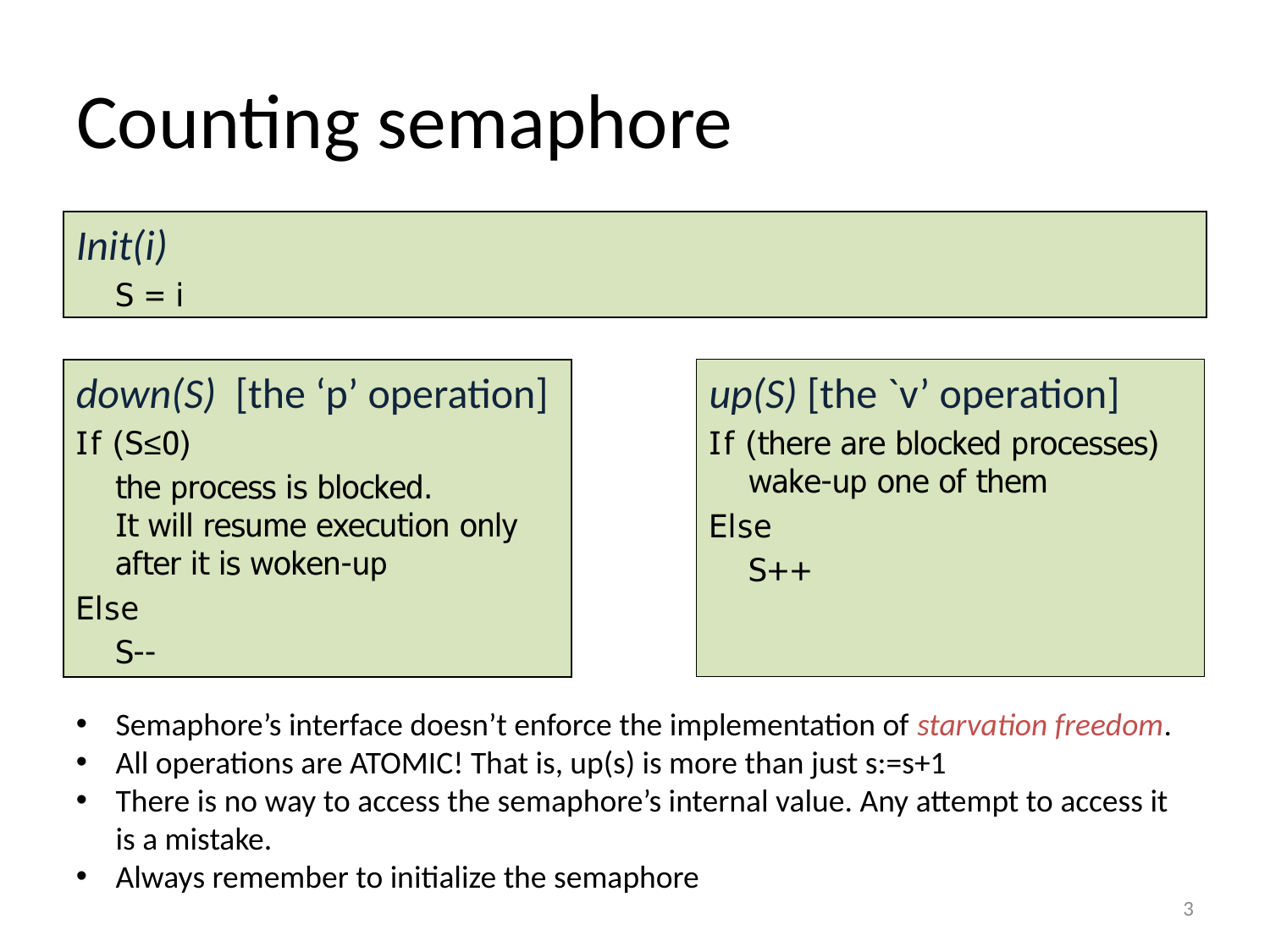

# Counting semaphore
Init(i)
	S = i
down(S)  [the ‘p’ operation]
If (S≤0)
	the process is blocked.
It will resume execution only after it is woken-up
Else
	S--
up(S) [the `v’ operation]
If (there are blocked processes) wake-up one of them
Else
	S++
Semaphore’s interface doesn’t enforce the implementation of starvation freedom.
All operations are ATOMIC! That is, up(s) is more than just s:=s+1
There is no way to access the semaphore’s internal value. Any attempt to access it is a mistake.
Always remember to initialize the semaphore

3